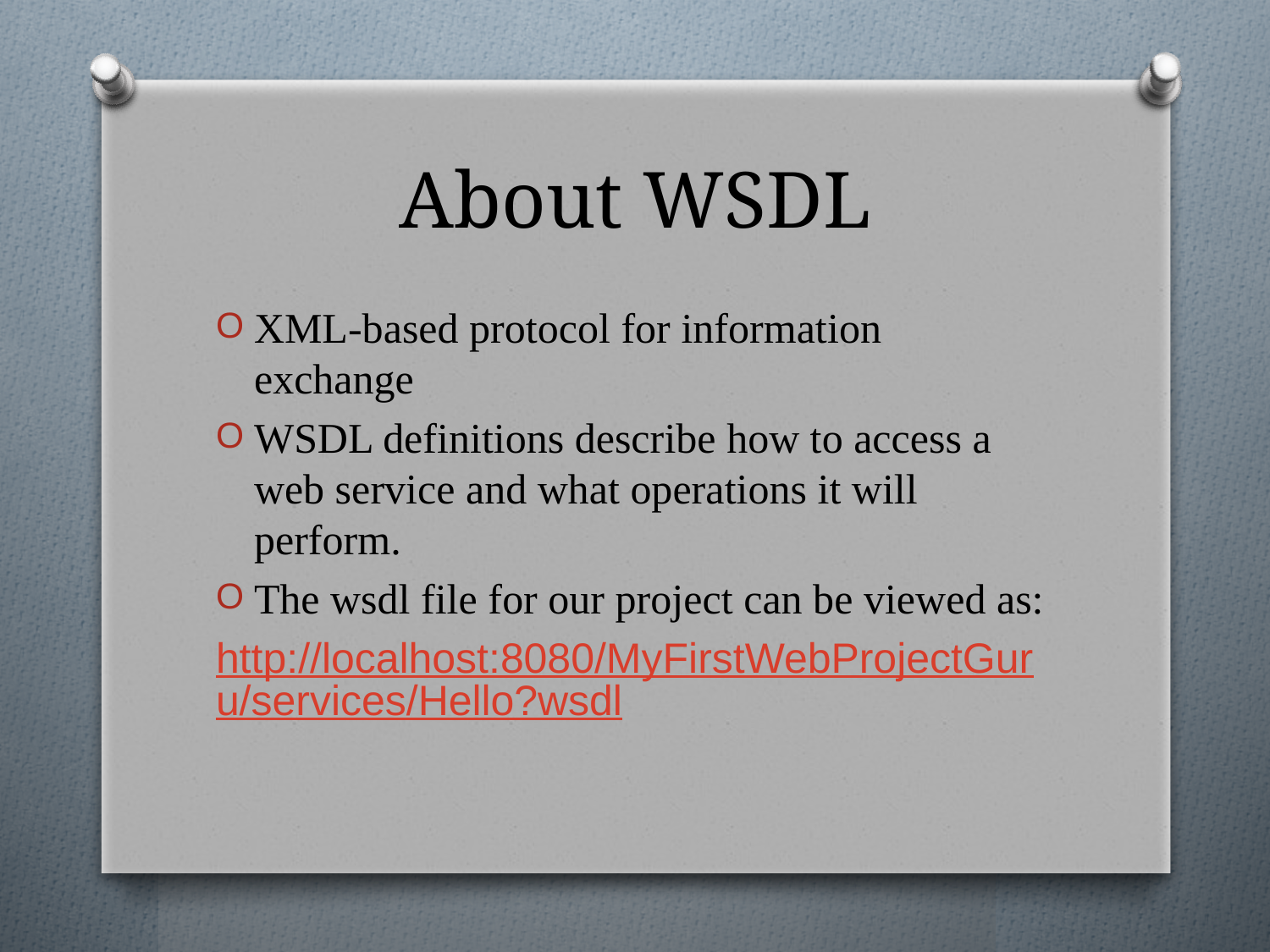

# About WSDL
XML-based protocol for information exchange
WSDL definitions describe how to access a web service and what operations it will perform.
The wsdl file for our project can be viewed as:
http://localhost:8080/MyFirstWebProjectGuru/services/Hello?wsdl